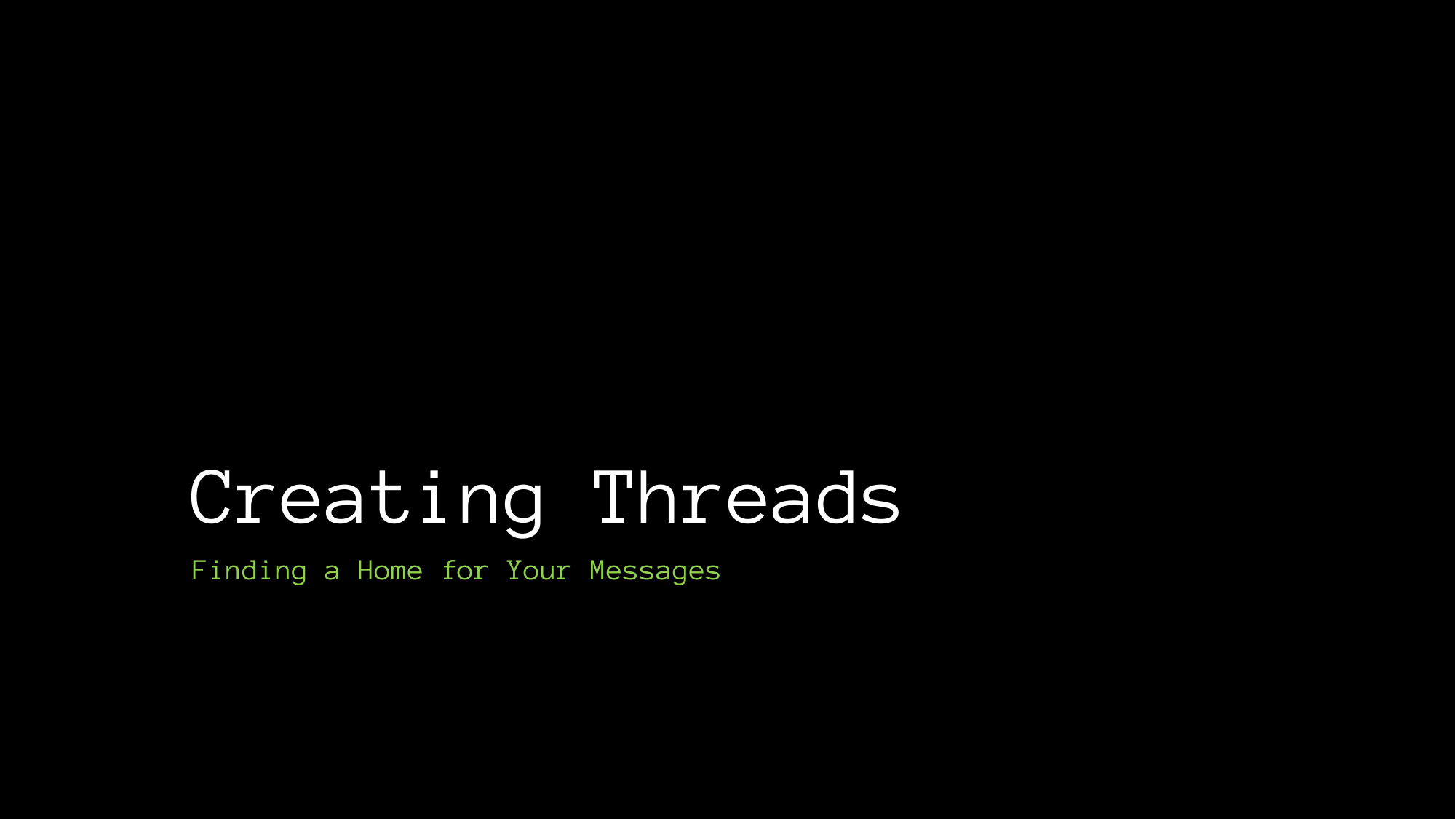

# Creating Threads
Finding a Home for Your Messages